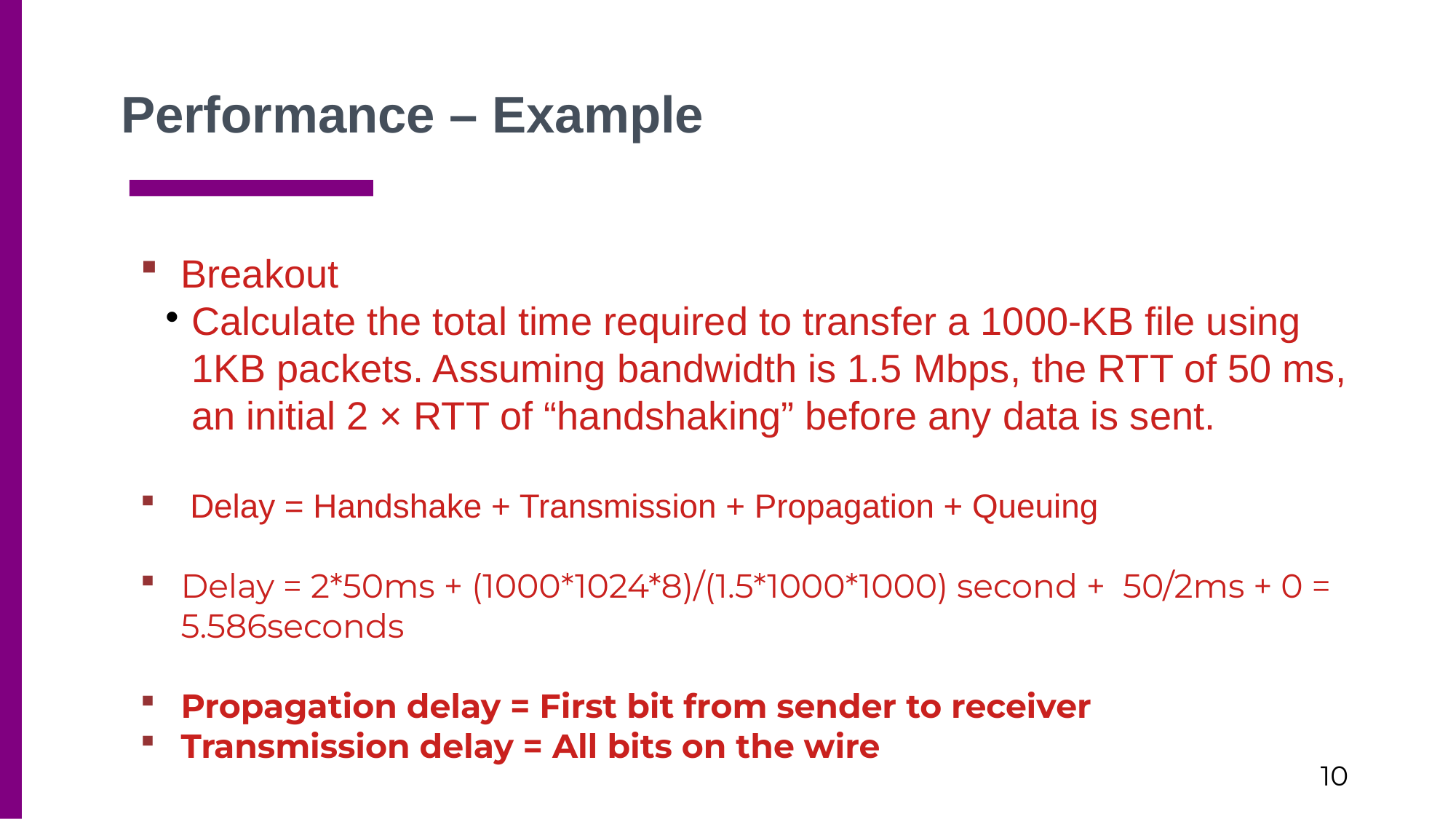

Performance – Example

Breakout
Calculate the total time required to transfer a 1000-KB file using 1KB packets. Assuming bandwidth is 1.5 Mbps, the RTT of 50 ms, an initial 2 × RTT of “handshaking” before any data is sent.

 Delay = Handshake + Transmission + Propagation + Queuing

Delay = 2*50ms + (1000*1024*8)/(1.5*1000*1000) second +  50/2ms + 0 = 5.586seconds

Propagation delay = First bit from sender to receiver
Transmission delay = All bits on the wire